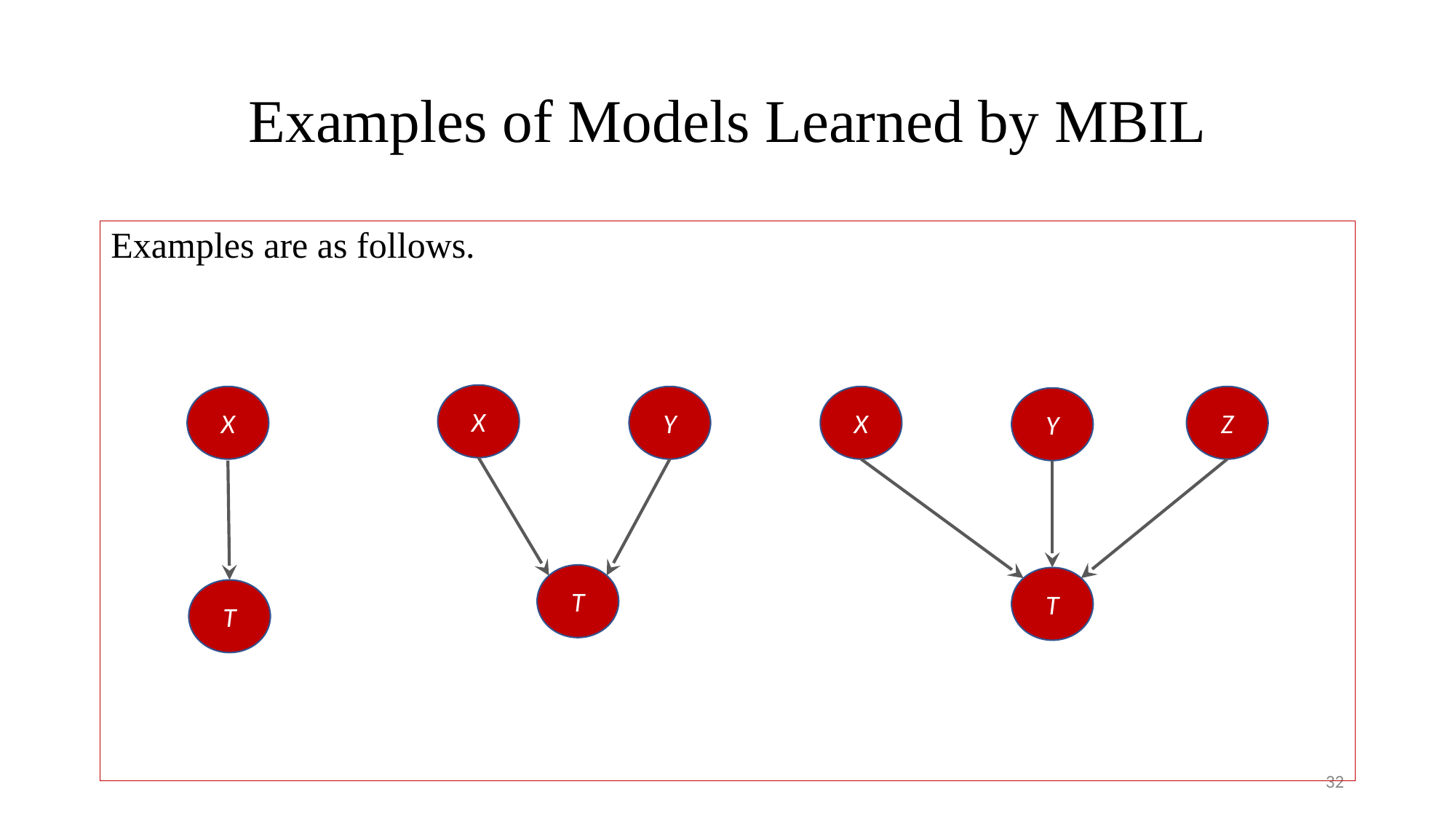

# Examples of Models Learned by MBIL
Examples are as follows.

X
T
Y
X
T
X
T
Y
Z
32